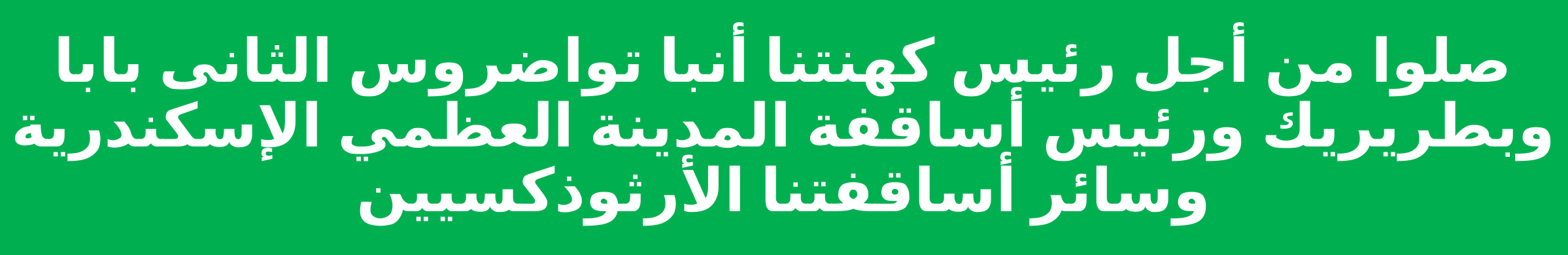

صلوا من أجل رئيس كهنتنا أنبا تواضروس الثانى بابا وبطريريك ورئيس أساقفة المدينة العظمي الإسكندرية وسائر أساقفتنا الأرثوذكسيين